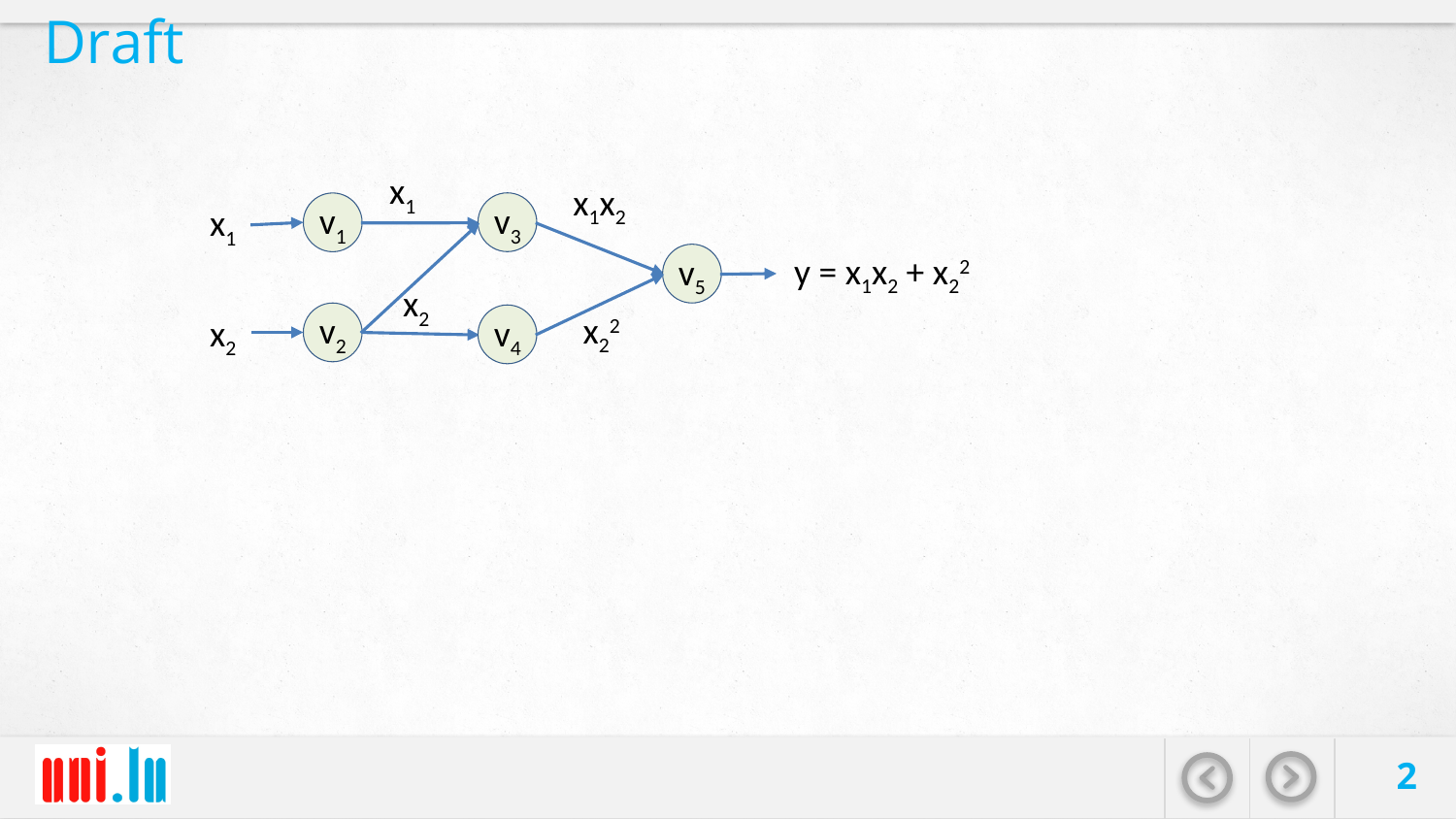

# Draft
x1
x1x2
v3

v1

x1
y = x1x2 + x22
v5

x2
x22
v2

x2
v4

2